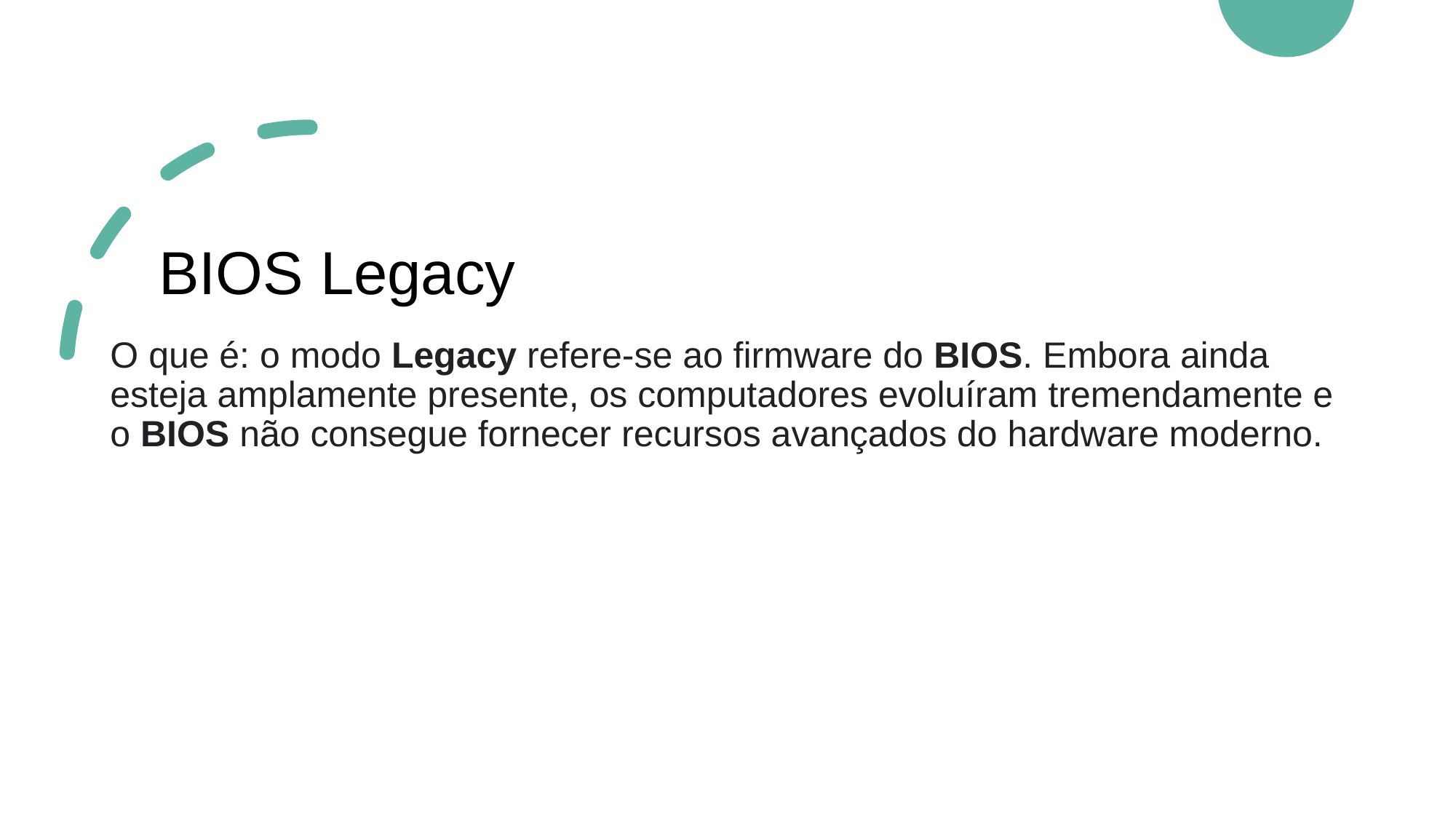

# BIOS Legacy
O que é: o modo Legacy refere-se ao firmware do BIOS. Embora ainda esteja amplamente presente, os computadores evoluíram tremendamente e o BIOS não consegue fornecer recursos avançados do hardware moderno.